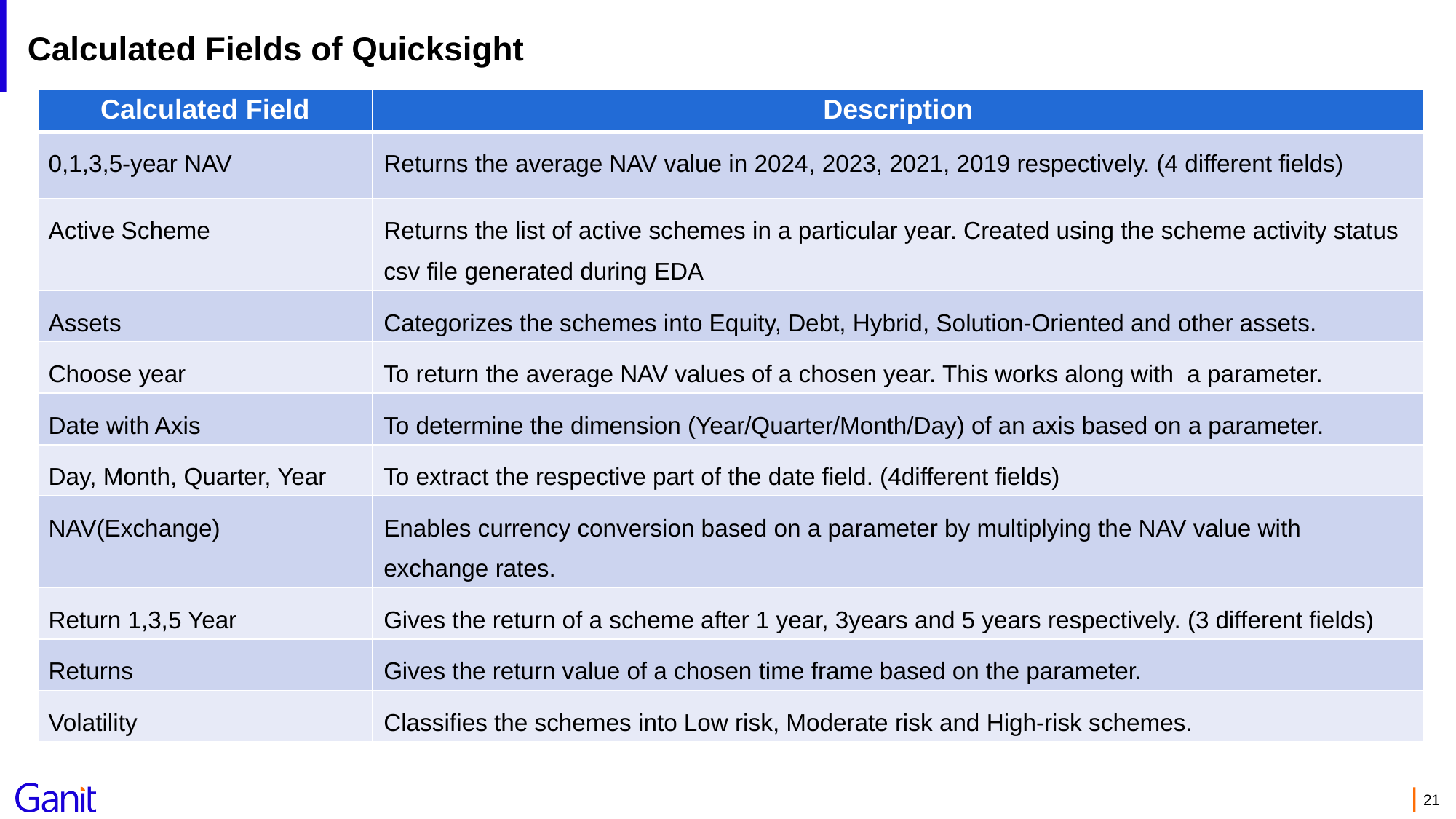

# Calculated Fields of Quicksight
| Calculated Field | Description |
| --- | --- |
| 0,1,3,5-year NAV | Returns the average NAV value in 2024​, 2023, 2021, 2019 respectively. (4 different fields) |
| Active Scheme | Returns the list of active schemes in a particular year. Created using the scheme activity status csv file generated during EDA |
| Assets | Categorizes the schemes into Equity, Debt, Hybrid, Solution-Oriented and other assets. |
| Choose year | To return the average NAV values of a chosen year. This works along with a parameter. |
| Date with Axis | To determine the dimension (Year/Quarter/Month/Day) of an axis based on a parameter. |
| Day, Month, Quarter, Year | To extract the respective part of the date field. (4different fields) |
| NAV(Exchange) | Enables currency conversion based on a parameter by multiplying the NAV value with exchange rates. |
| Return 1,3,5 Year | Gives the return of a scheme after 1 year, 3years and 5 years respectively. (3 different fields) |
| Returns | Gives the return value of a chosen time frame based on the parameter. |
| Volatility | Classifies the schemes into Low risk, Moderate risk and High-risk schemes. |
21